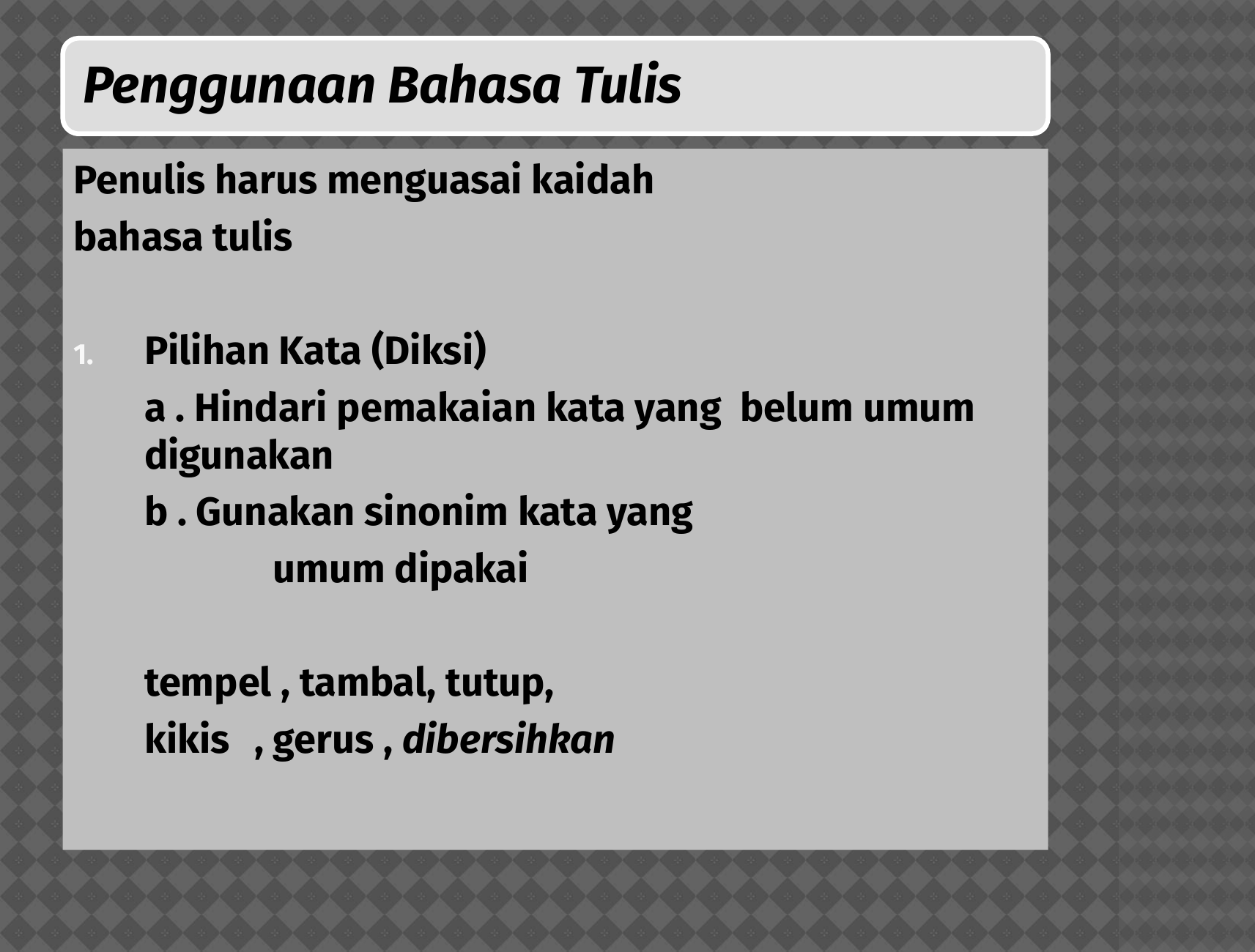

Penggunaan Bahasa Tulis
Penulis harus menguasai kaidah
bahasa tulis

Pilihan Kata (Diksi)
	a . Hindari pemakaian kata yang  belum umum 	  digunakan
	b . Gunakan sinonim kata yang
		  umum dipakai

	tempel , tambal, tutup,
	kikis	, gerus , dibersihkan